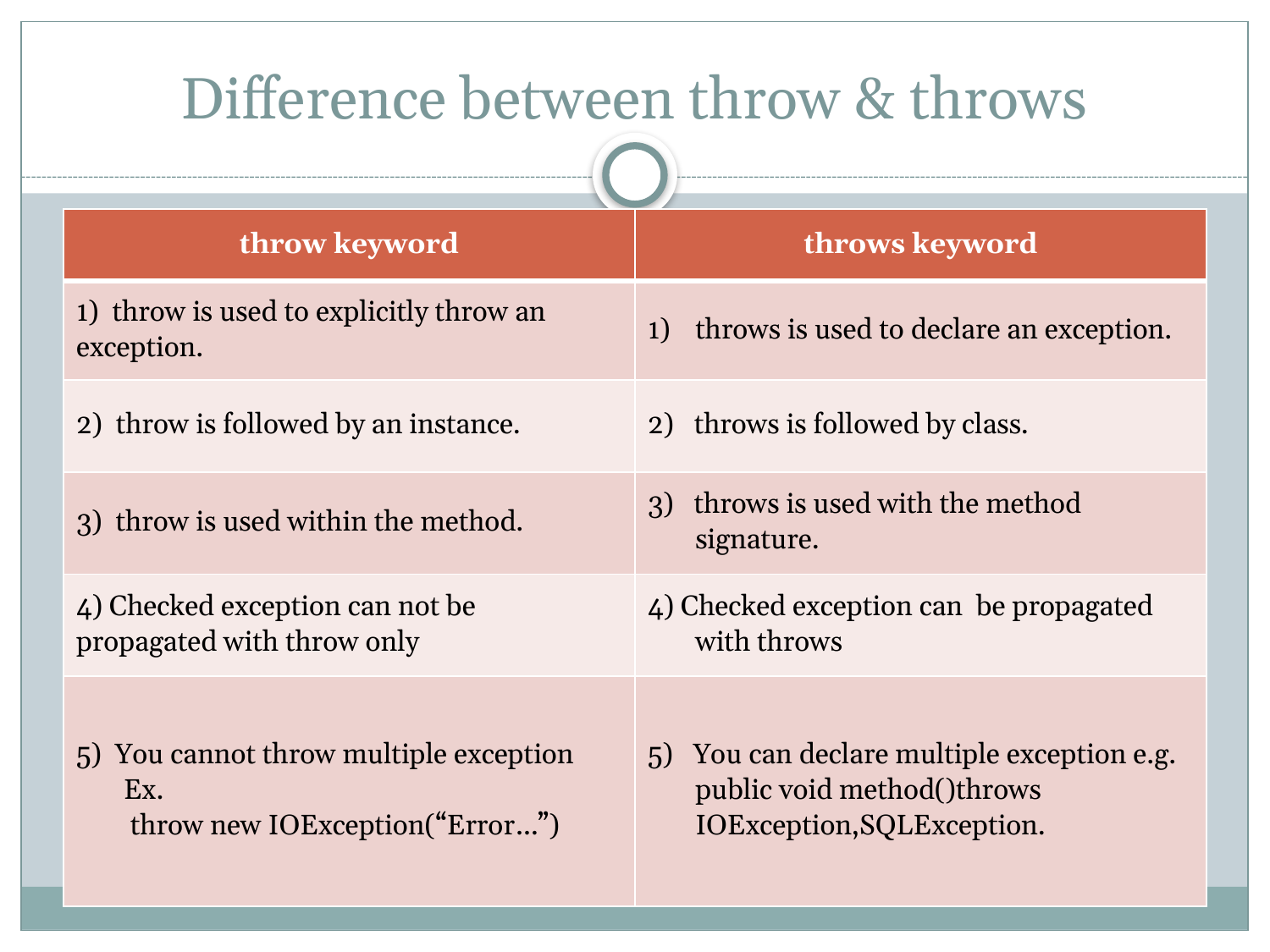

# Difference between throw & throws
| throw keyword | throws keyword |
| --- | --- |
| 1) throw is used to explicitly throw an exception. | throws is used to declare an exception. |
| 2) throw is followed by an instance. | 2) throws is followed by class. |
| 3) throw is used within the method. | 3) throws is used with the method signature. |
| 4) Checked exception can not be propagated with throw only | 4) Checked exception can be propagated with throws |
| 5) You cannot throw multiple exception Ex. throw new IOException(“Error…”) | 5) You can declare multiple exception e.g. public void method()throws IOException,SQLException. |